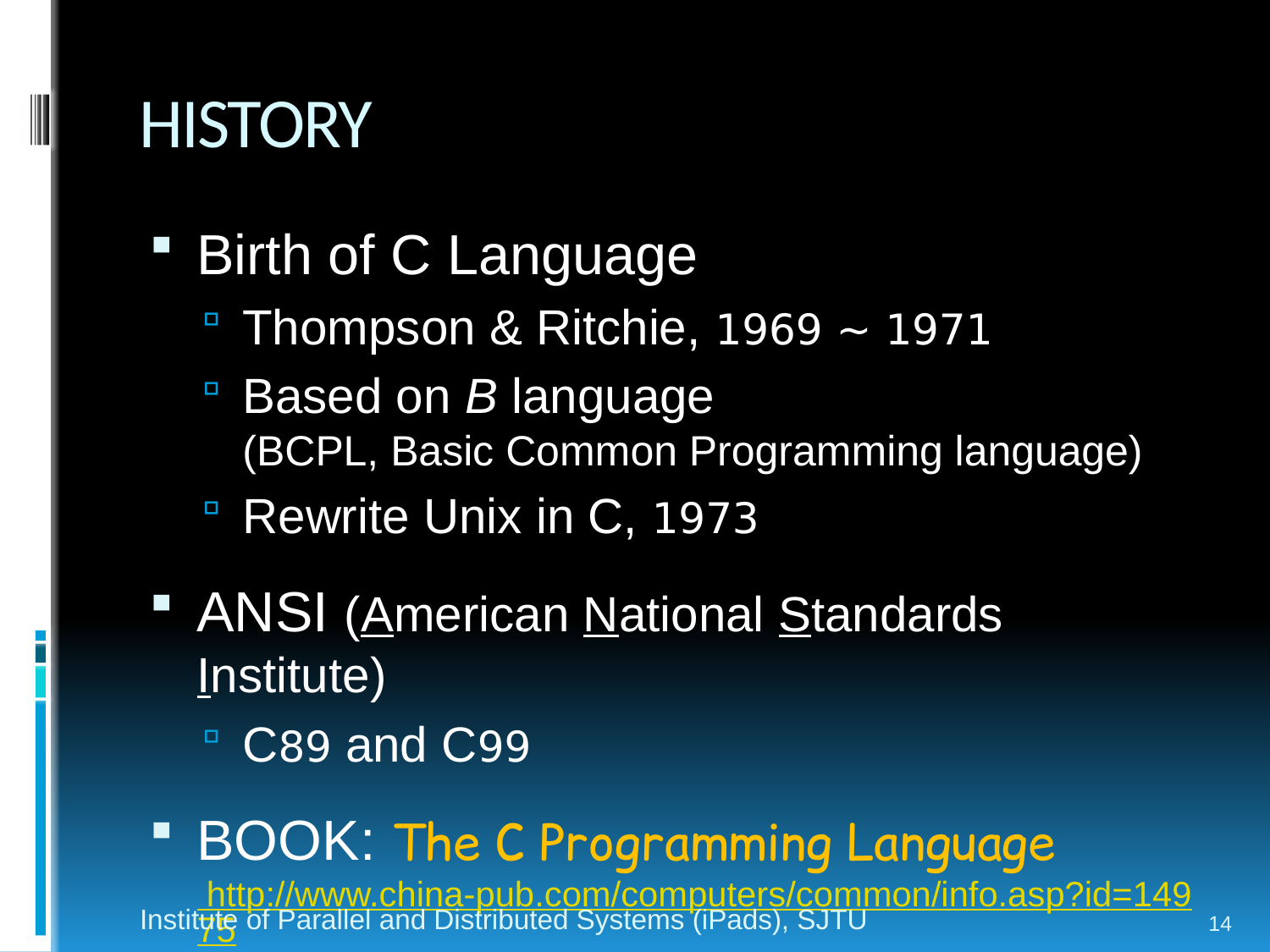

# HISTORY
Birth of C Language
Thompson & Ritchie, 1969 ~ 1971
Based on B language
(BCPL, Basic Common Programming language)
Rewrite Unix in C, 1973

ANSI (American National Standards Institute)
C89 and C99

BOOK: The C Programming Language
 http://www.china-pub.com/computers/common/info.asp?id=14975
Institute of Parallel and Distributed Systems (iPads), SJTU
14